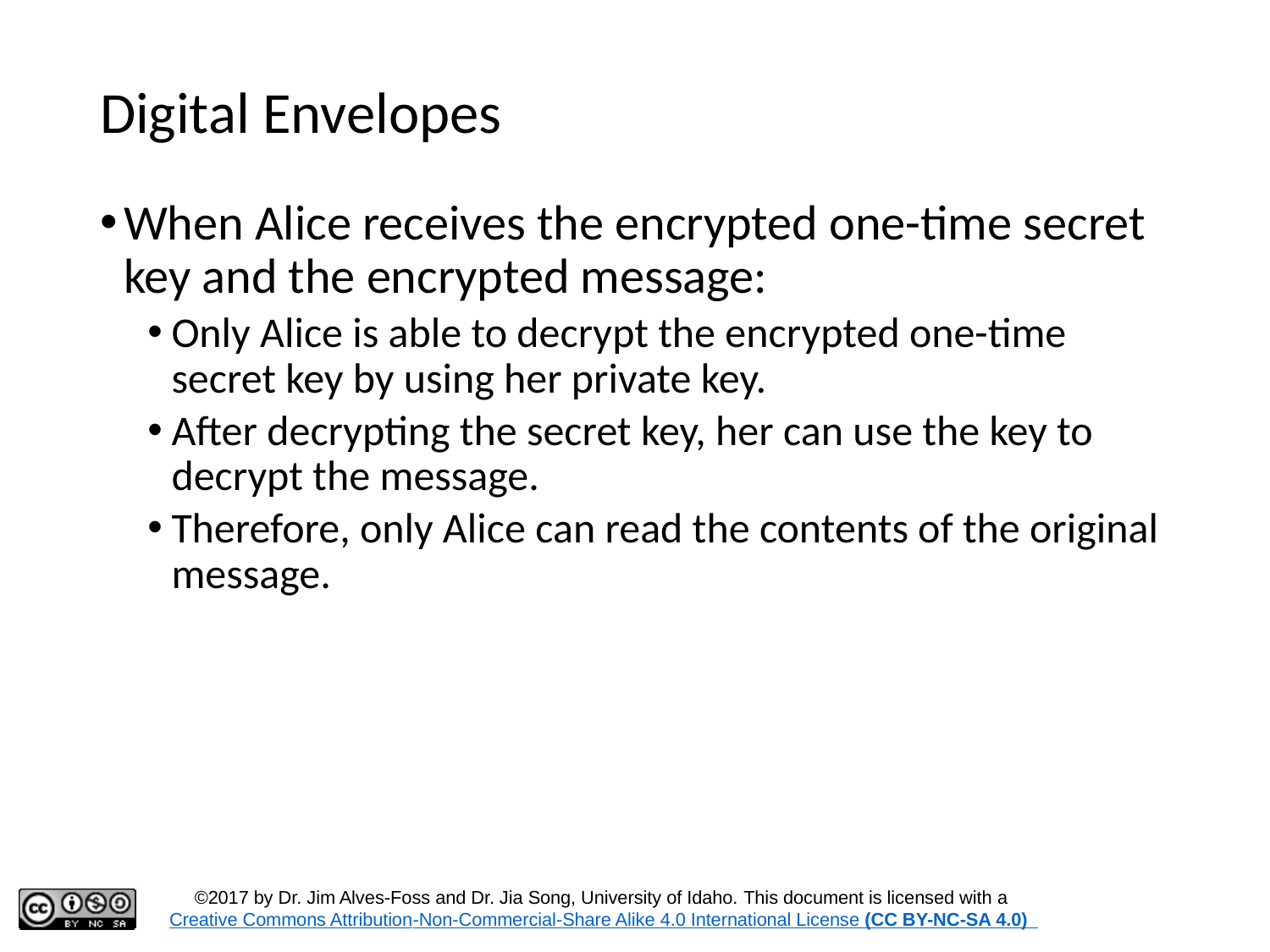

# Digital Envelopes
When Alice receives the encrypted one-time secret key and the encrypted message:
Only Alice is able to decrypt the encrypted one-time secret key by using her private key.
After decrypting the secret key, her can use the key to decrypt the message.
Therefore, only Alice can read the contents of the original message.